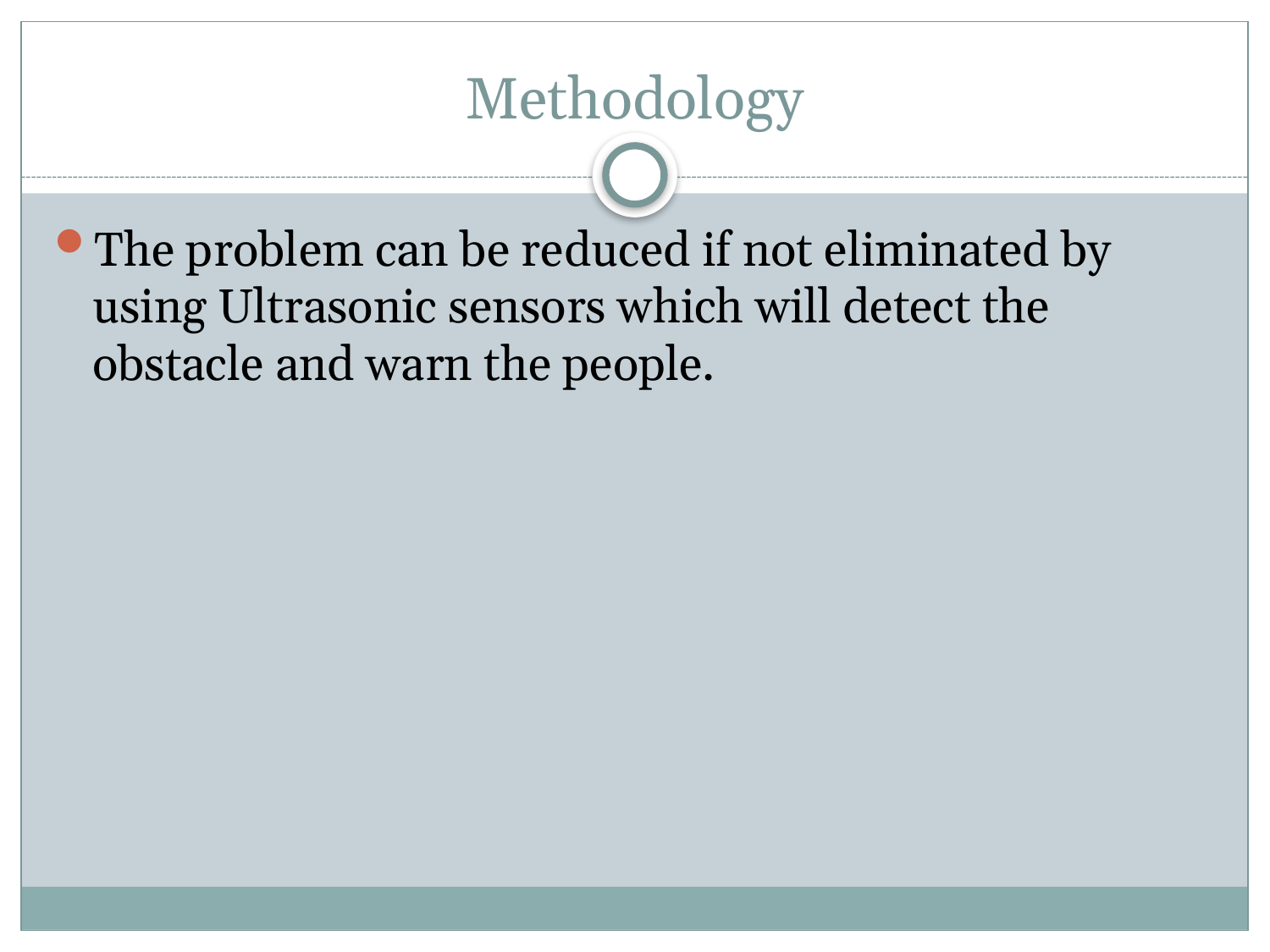

# Methodology
The problem can be reduced if not eliminated by using Ultrasonic sensors which will detect the obstacle and warn the people.